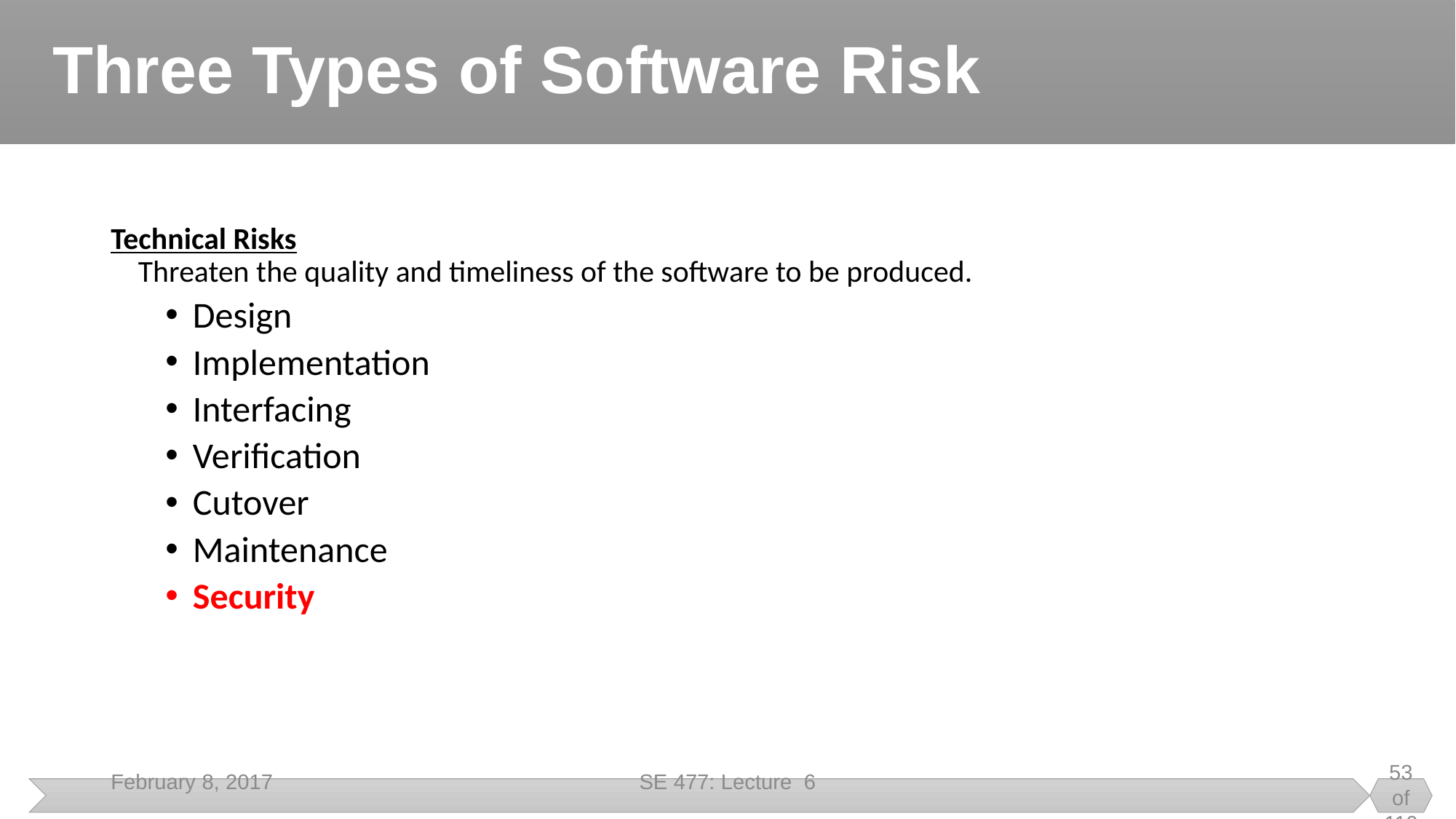

# Three Types of Software Risk
Technical Risks
Threaten the quality and timeliness of the software to be produced.
Design
Implementation
Interfacing
Verification
Cutover
Maintenance
Security

February 8, 2017
SE 477: Lecture  6
53 of 110